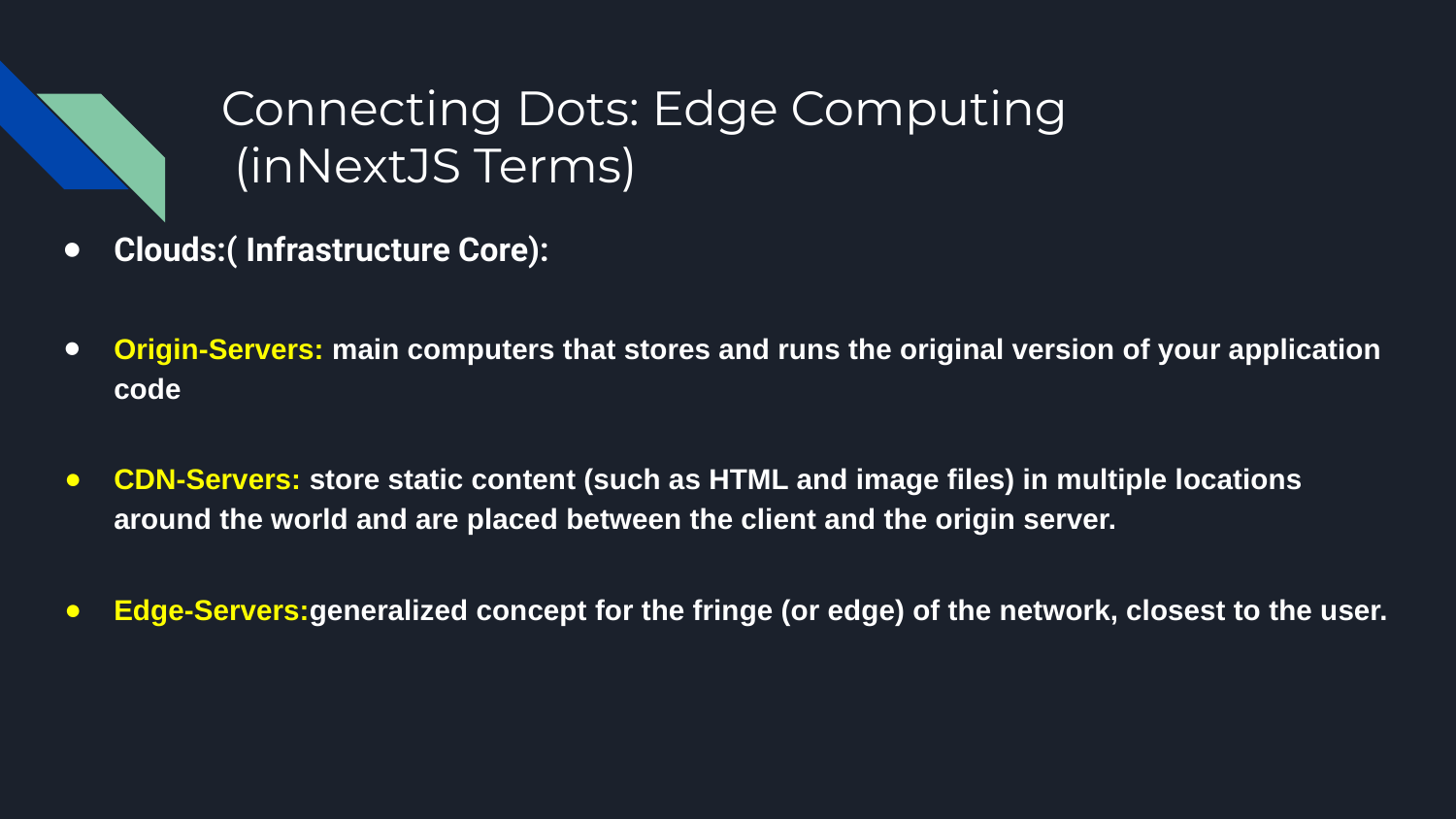

# Connecting Dots: Edge Computing
 (inNextJS Terms)
Clouds:( Infrastructure Core):

Origin-Servers: main computers that stores and runs the original version of your application code

CDN-Servers: store static content (such as HTML and image files) in multiple locations around the world and are placed between the client and the origin server.

Edge-Servers:generalized concept for the fringe (or edge) of the network, closest to the user.